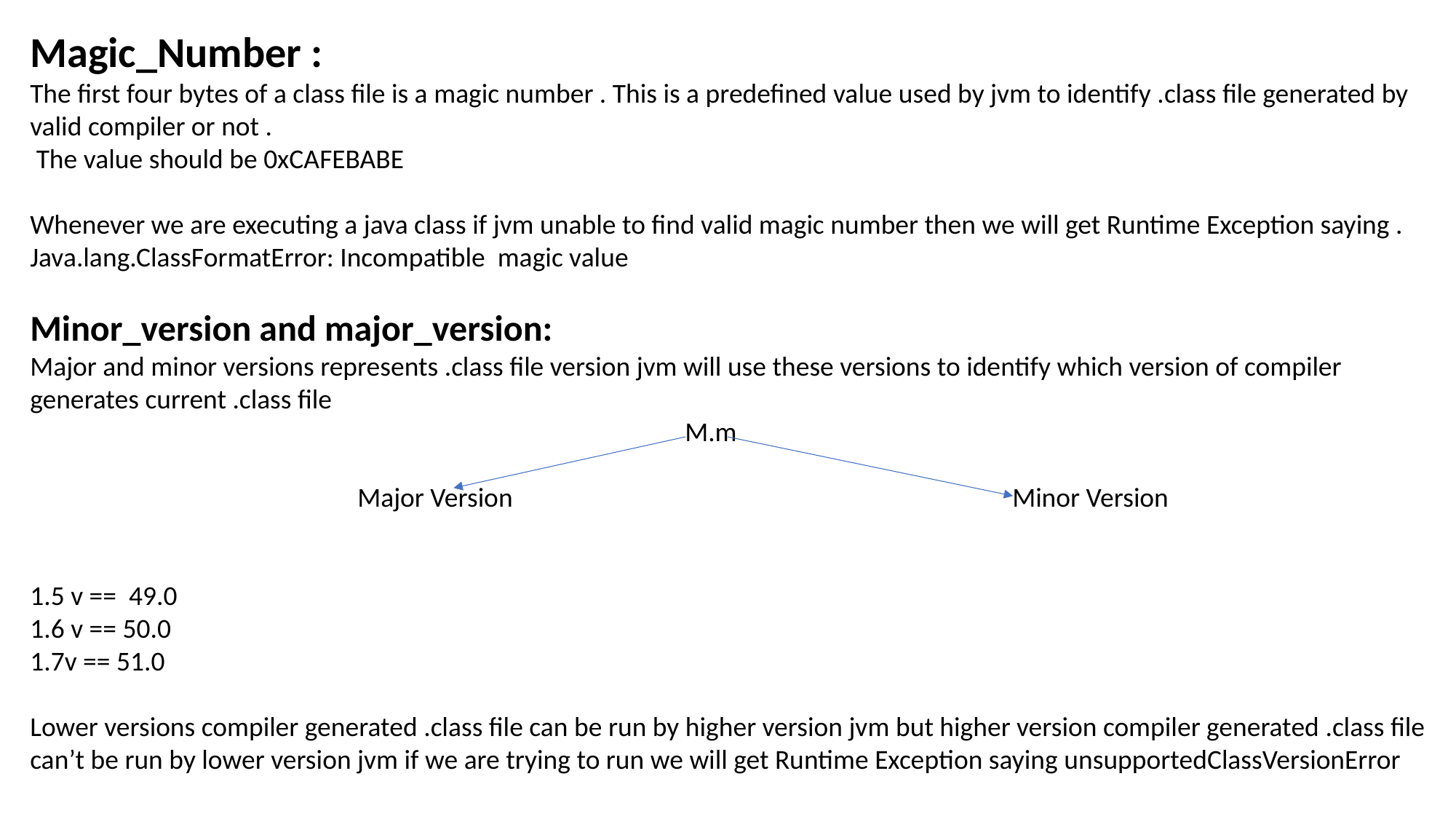

Magic_Number :
The first four bytes of a class file is a magic number . This is a predefined value used by jvm to identify .class file generated by valid compiler or not .
 The value should be 0xCAFEBABE

Whenever we are executing a java class if jvm unable to find valid magic number then we will get Runtime Exception saying .
Java.lang.ClassFormatError: Incompatible  magic value

Minor_version and major_version:
Major and minor versions represents .class file version jvm will use these versions to identify which version of compiler generates current .class file
						M.m

			Major Version 					Minor Version

1.5 v ==  49.0
1.6 v == 50.0
1.7v == 51.0

Lower versions compiler generated .class file can be run by higher version jvm but higher version compiler generated .class file can’t be run by lower version jvm if we are trying to run we will get Runtime Exception saying unsupportedClassVersionError